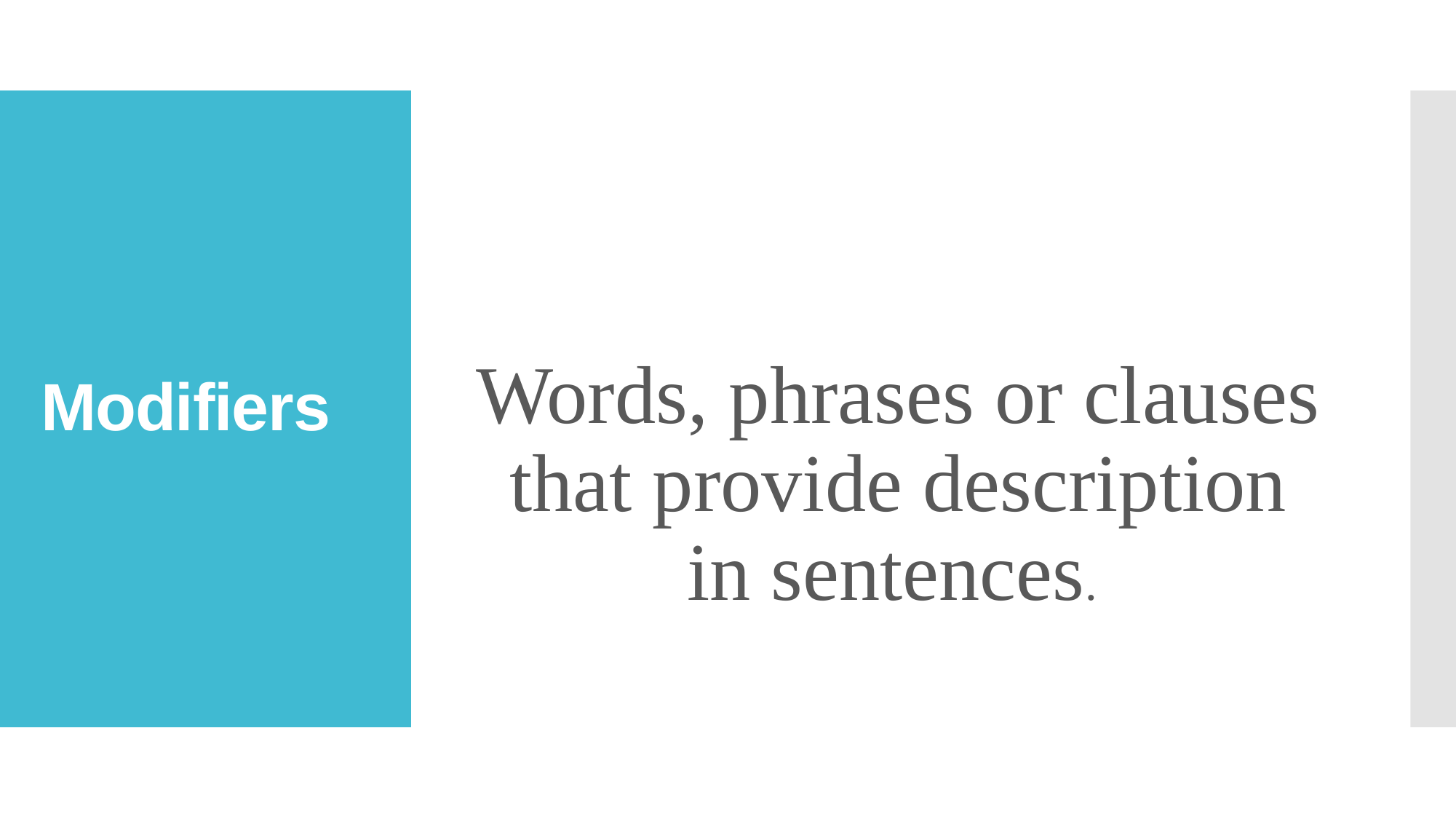

Words, phrases or clauses that provide description in sentences.

# Modifiers